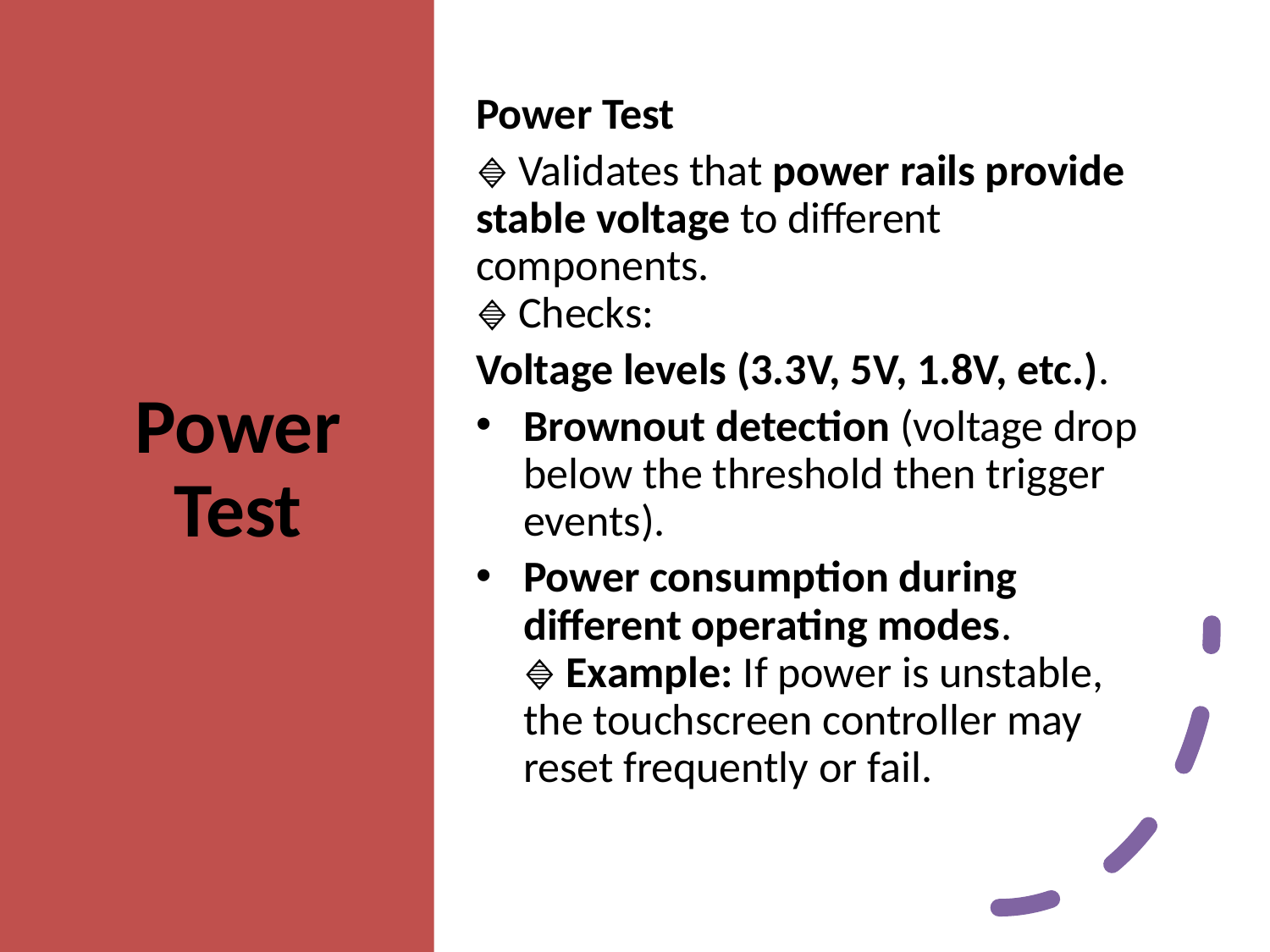

# Power Test
Power Test
🔹 Validates that power rails provide stable voltage to different components.
🔹 Checks:
Voltage levels (3.3V, 5V, 1.8V, etc.).
Brownout detection (voltage drop below the threshold then trigger events).
Power consumption during different operating modes.
🔹 Example: If power is unstable, the touchscreen controller may reset frequently or fail.